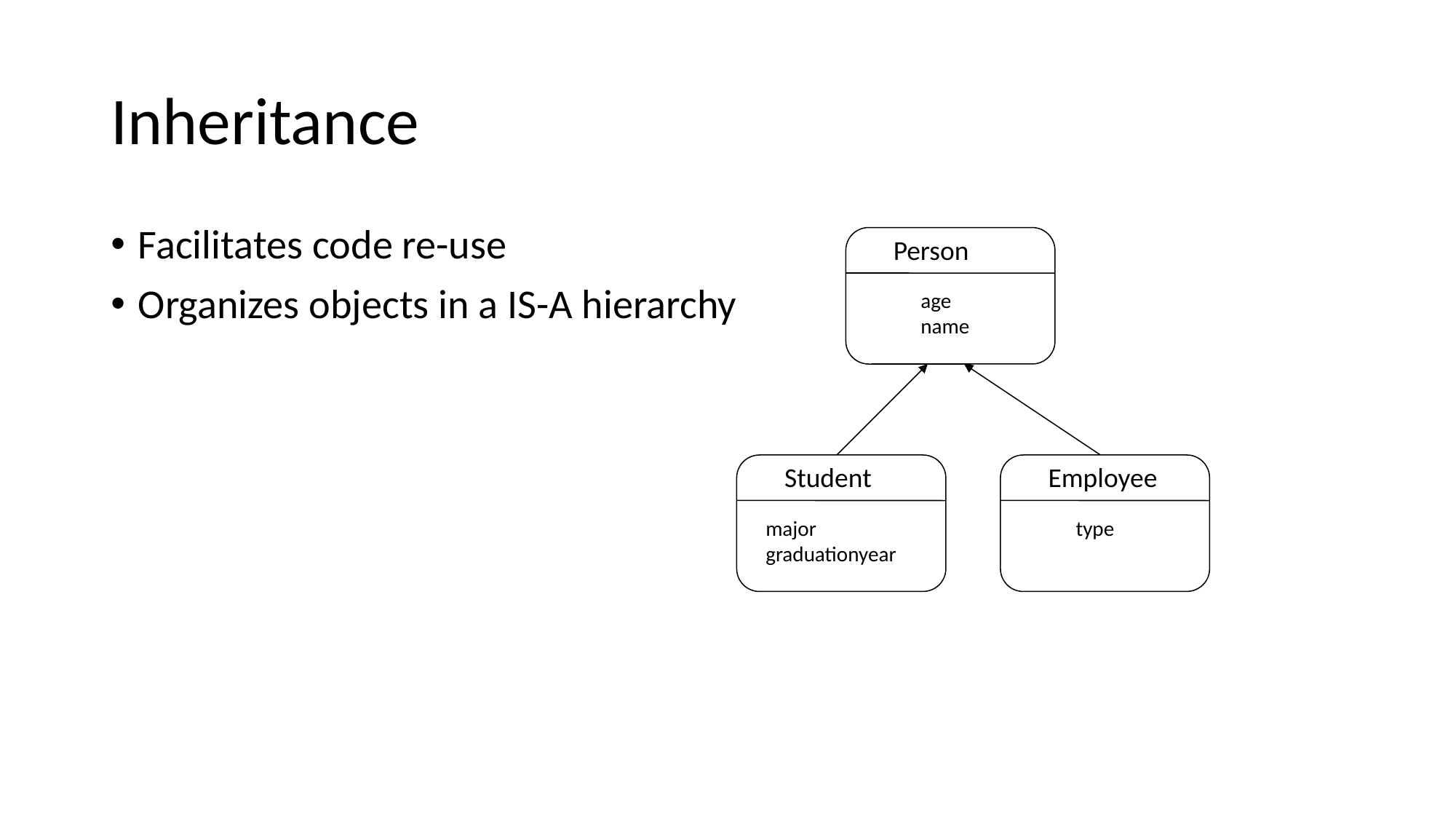

# Inheritance
Facilitates code re-use
Organizes objects in a IS-A hierarchy

Person

age
name

Student

major
graduationyear

Employee

type